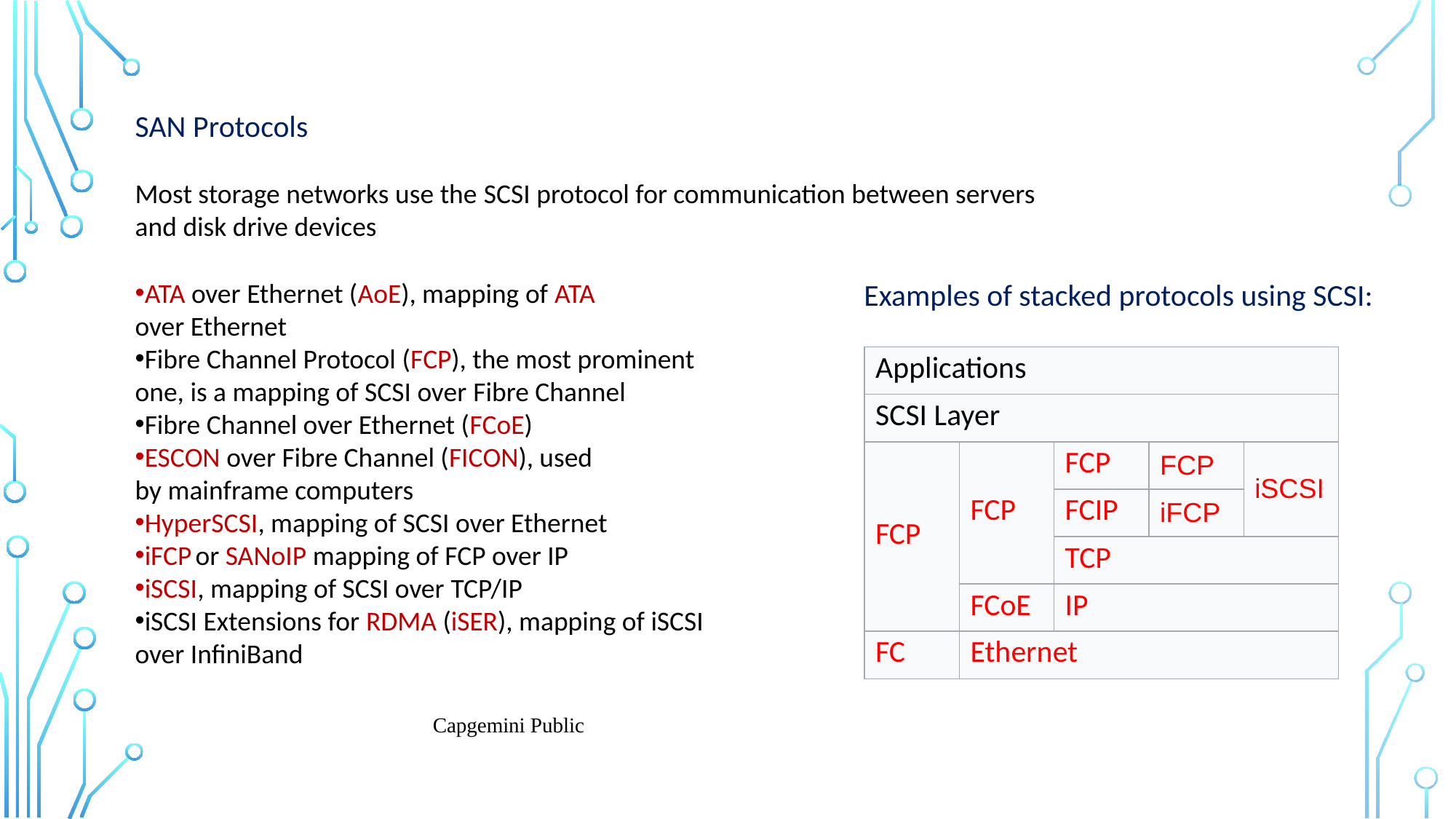

SAN Protocols

Most storage networks use the SCSI protocol for communication between servers and disk drive devices
ATA over Ethernet (AoE), mapping of ATA over Ethernet
Fibre Channel Protocol (FCP), the most prominent one, is a mapping of SCSI over Fibre Channel
Fibre Channel over Ethernet (FCoE)
ESCON over Fibre Channel (FICON), used by mainframe computers
HyperSCSI, mapping of SCSI over Ethernet
iFCP or SANoIP mapping of FCP over IP
iSCSI, mapping of SCSI over TCP/IP
iSCSI Extensions for RDMA (iSER), mapping of iSCSI over InfiniBand
Examples of stacked protocols using SCSI:
| Applications |  |  |  |  |
| --- | --- | --- | --- | --- |
| SCSI Layer |  |  |  |  |
| FCP | FCP | FCP | FCP | iSCSI |
|  |  | FCIP | iFCP |  |
|  |  | TCP |  |  |
|  | FCoE | IP |  |  |
| FC | Ethernet |  |  |  |
Capgemini Public